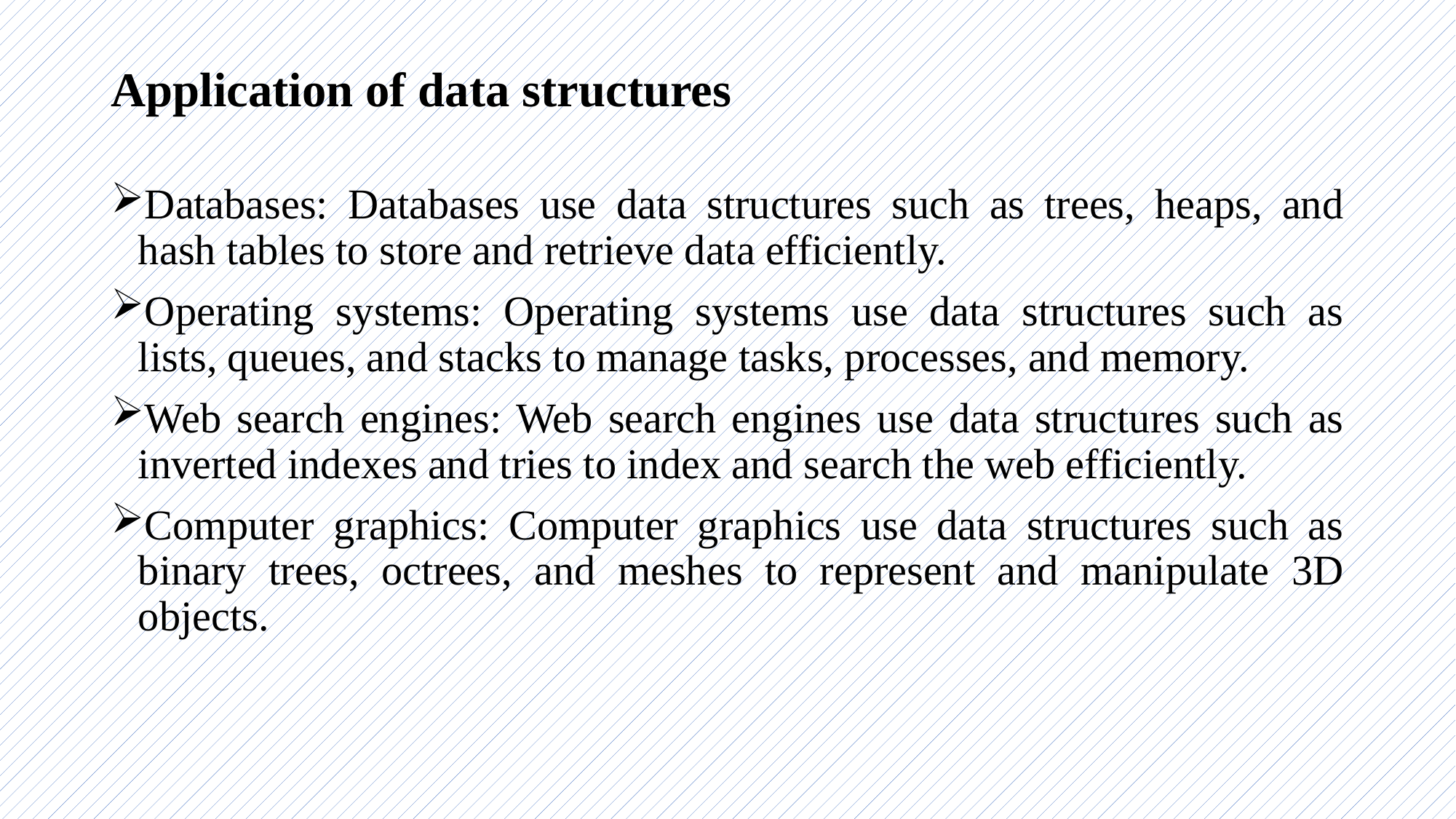

# Application of data structures
Databases: Databases use data structures such as trees, heaps, and hash tables to store and retrieve data efficiently.
Operating systems: Operating systems use data structures such as lists, queues, and stacks to manage tasks, processes, and memory.
Web search engines: Web search engines use data structures such as inverted indexes and tries to index and search the web efficiently.
Computer graphics: Computer graphics use data structures such as binary trees, octrees, and meshes to represent and manipulate 3D objects.